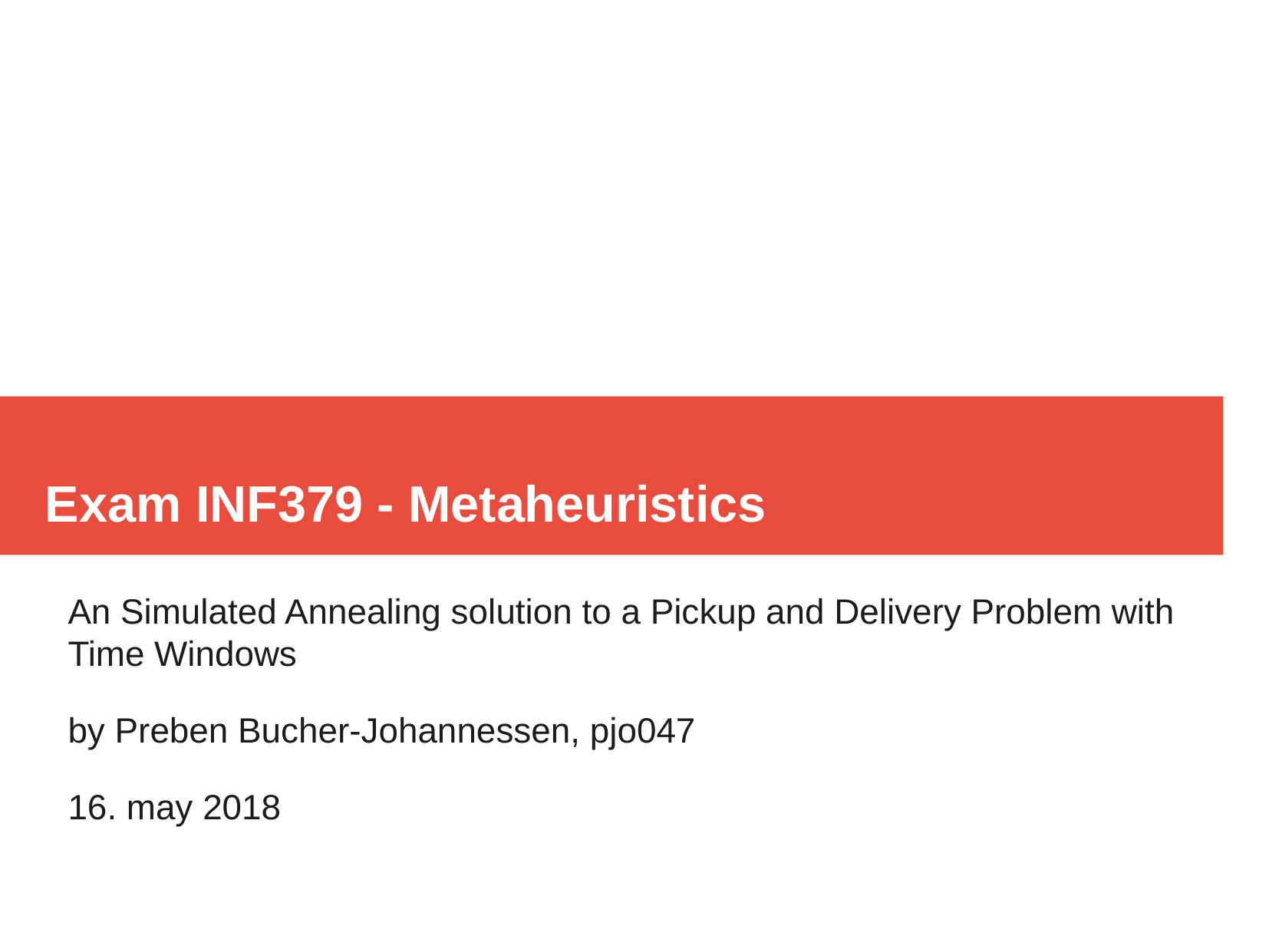

Exam INF379 - Metaheuristics
An Simulated Annealing solution to a Pickup and Delivery Problem with Time Windows

by Preben Bucher-Johannessen, pjo047

16. may 2018